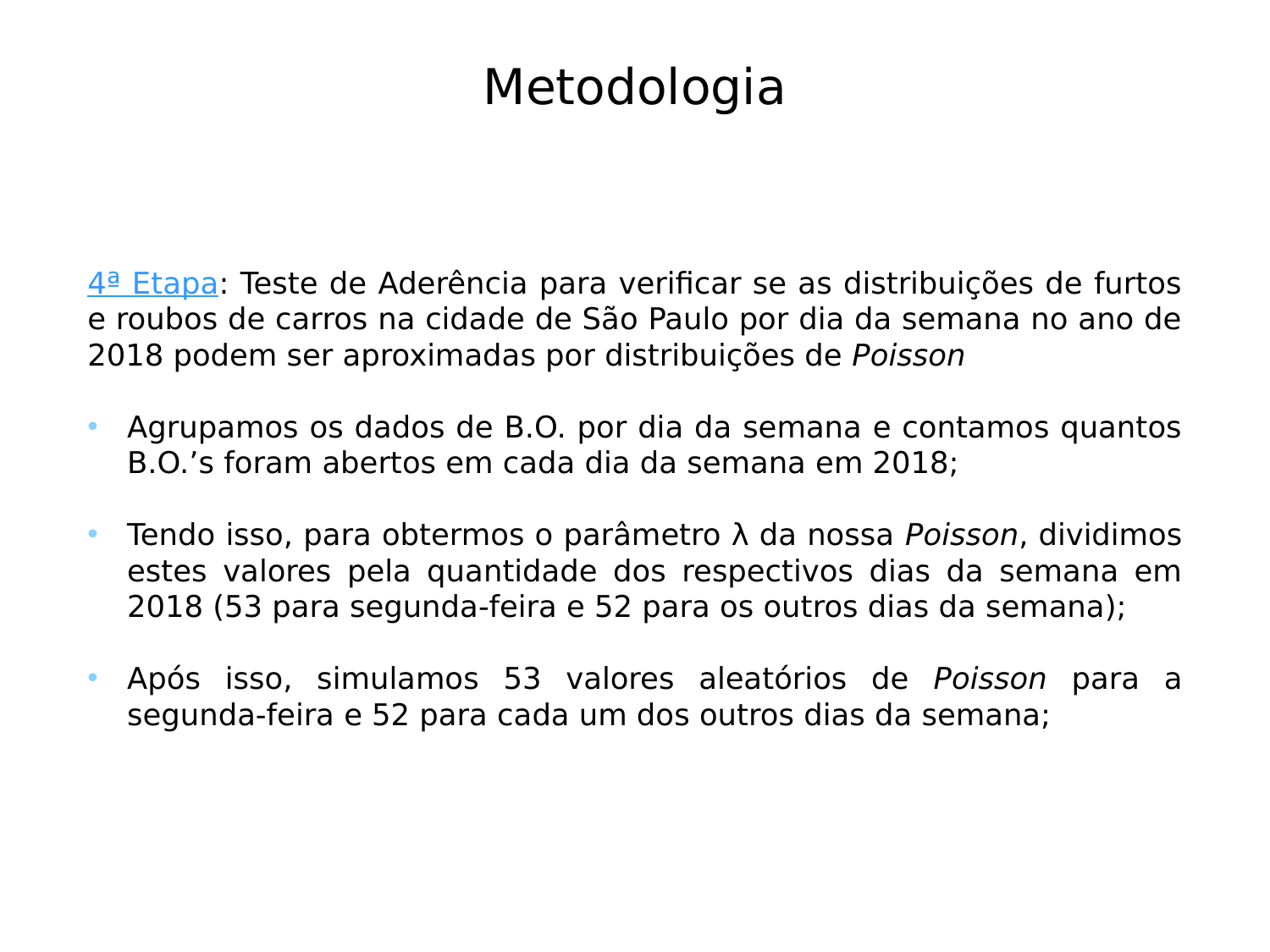

# Metodologia

4ª Etapa: Teste de Aderência para verificar se as distribuições de furtos e roubos de carros na cidade de São Paulo por dia da semana no ano de 2018 podem ser aproximadas por distribuições de Poisson

Agrupamos os dados de B.O. por dia da semana e contamos quantos B.O.’s foram abertos em cada dia da semana em 2018;

Tendo isso, para obtermos o parâmetro λ da nossa Poisson, dividimos estes valores pela quantidade dos respectivos dias da semana em 2018 (53 para segunda-feira e 52 para os outros dias da semana);

Após isso, simulamos 53 valores aleatórios de Poisson para a segunda-feira e 52 para cada um dos outros dias da semana;